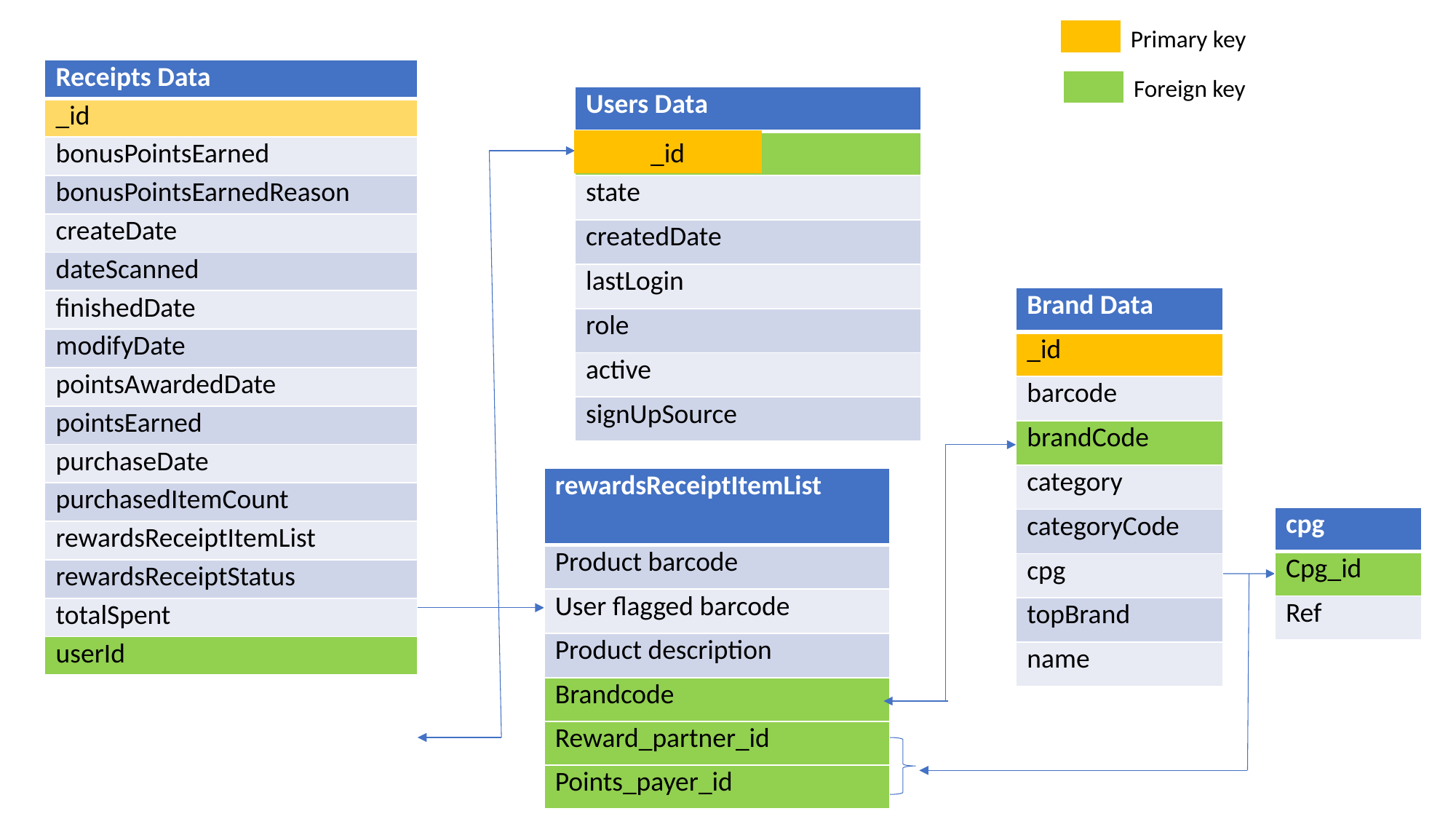

Primary key

| Receipts Data |
| --- |
| \_id |
| bonusPointsEarned |
| bonusPointsEarnedReason |
| createDate |
| dateScanned |
| finishedDate |
| modifyDate |
| pointsAwardedDate |
| pointsEarned |
| purchaseDate |
| purchasedItemCount |
| rewardsReceiptItemList |
| rewardsReceiptStatus |
| totalSpent |
| userId |
Foreign key

| Users Data |
| --- |
|  |
| state |
| createdDate |
| lastLogin |
| role |
| active |
| signUpSource |

_id

| Brand Data |
| --- |
| \_id |
| barcode |
| brandCode |
| category |
| categoryCode |
| cpg |
| topBrand |
| name |
| rewardsReceiptItemList |
| --- |
| Product barcode |
| User flagged barcode |
| Product description |
| Brandcode |
| Reward\_partner\_id |
| Points\_payer\_id |
| cpg |
| --- |
| Cpg\_id |
| Ref |